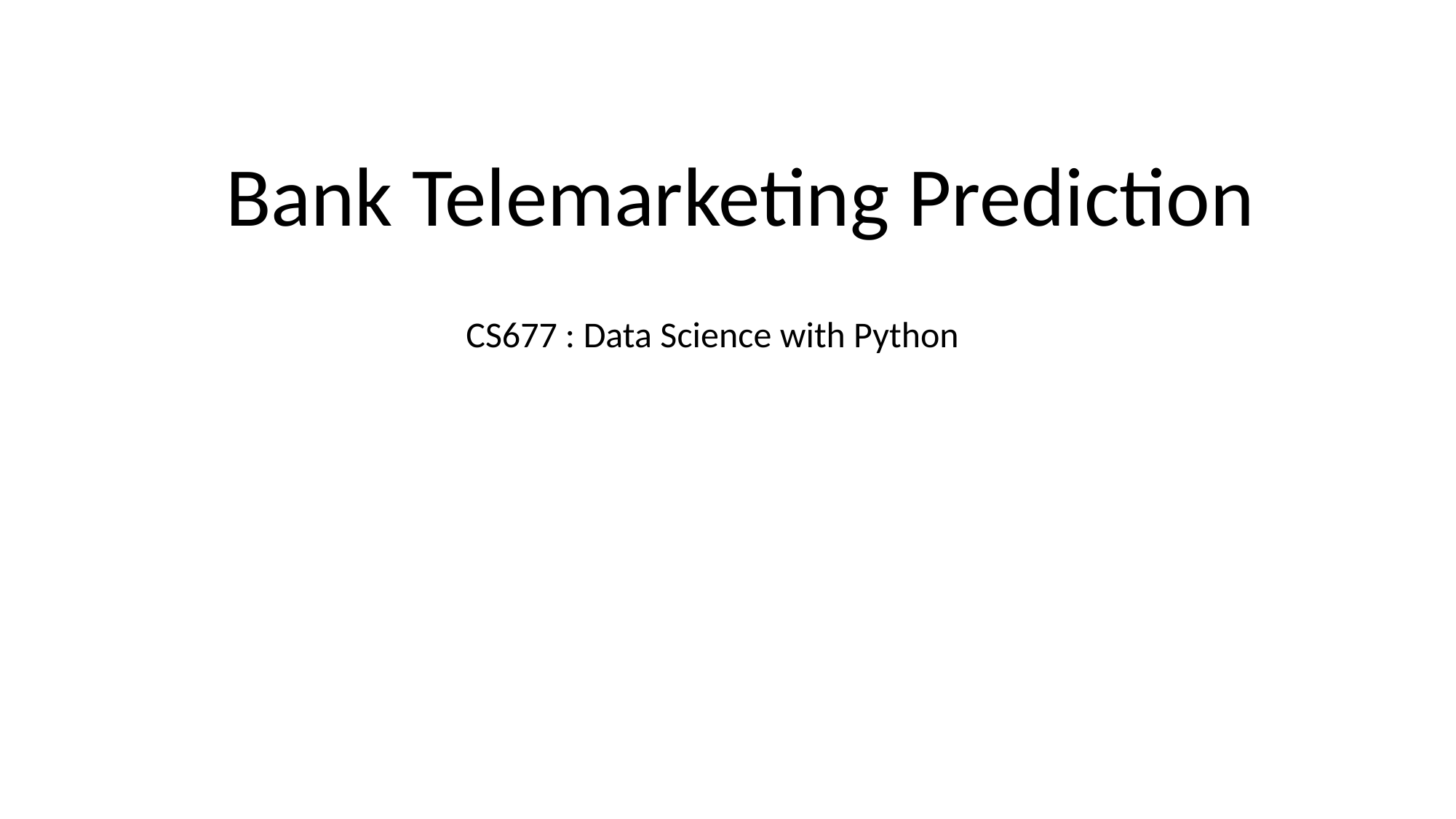

# Bank Telemarketing Prediction
CS677 : Data Science with Python